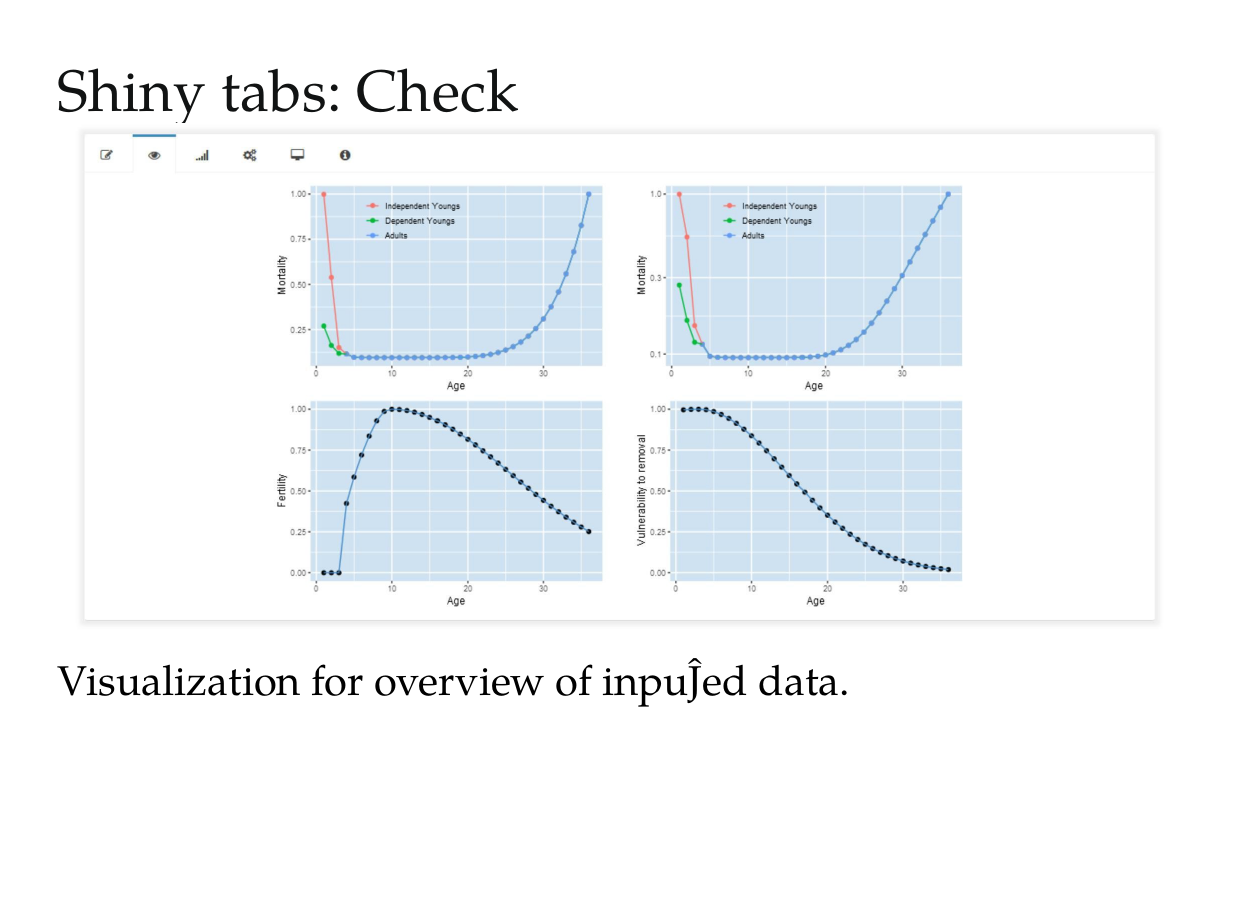

Shiny tabs: Check

Visualization for overview of inpuĴed data.